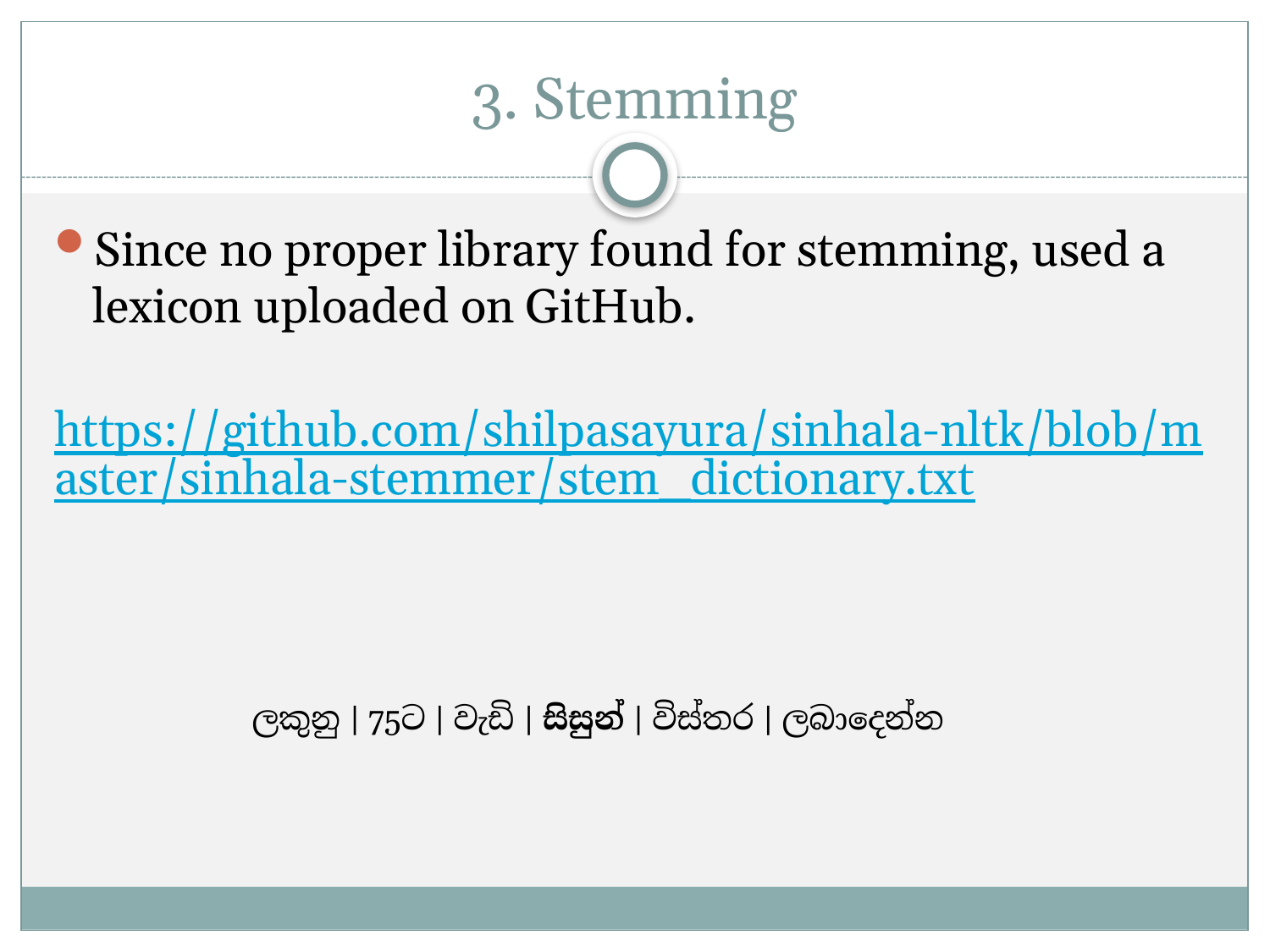

# 3. Stemming
Since no proper library found for stemming, used a lexicon uploaded on GitHub.
	https://github.com/shilpasayura/sinhala-nltk/blob/master/sinhala-stemmer/stem_dictionary.txt

ලකුනු | 75ට | වැඩි | සිසුන් | විස්තර | ලබාදෙන්න